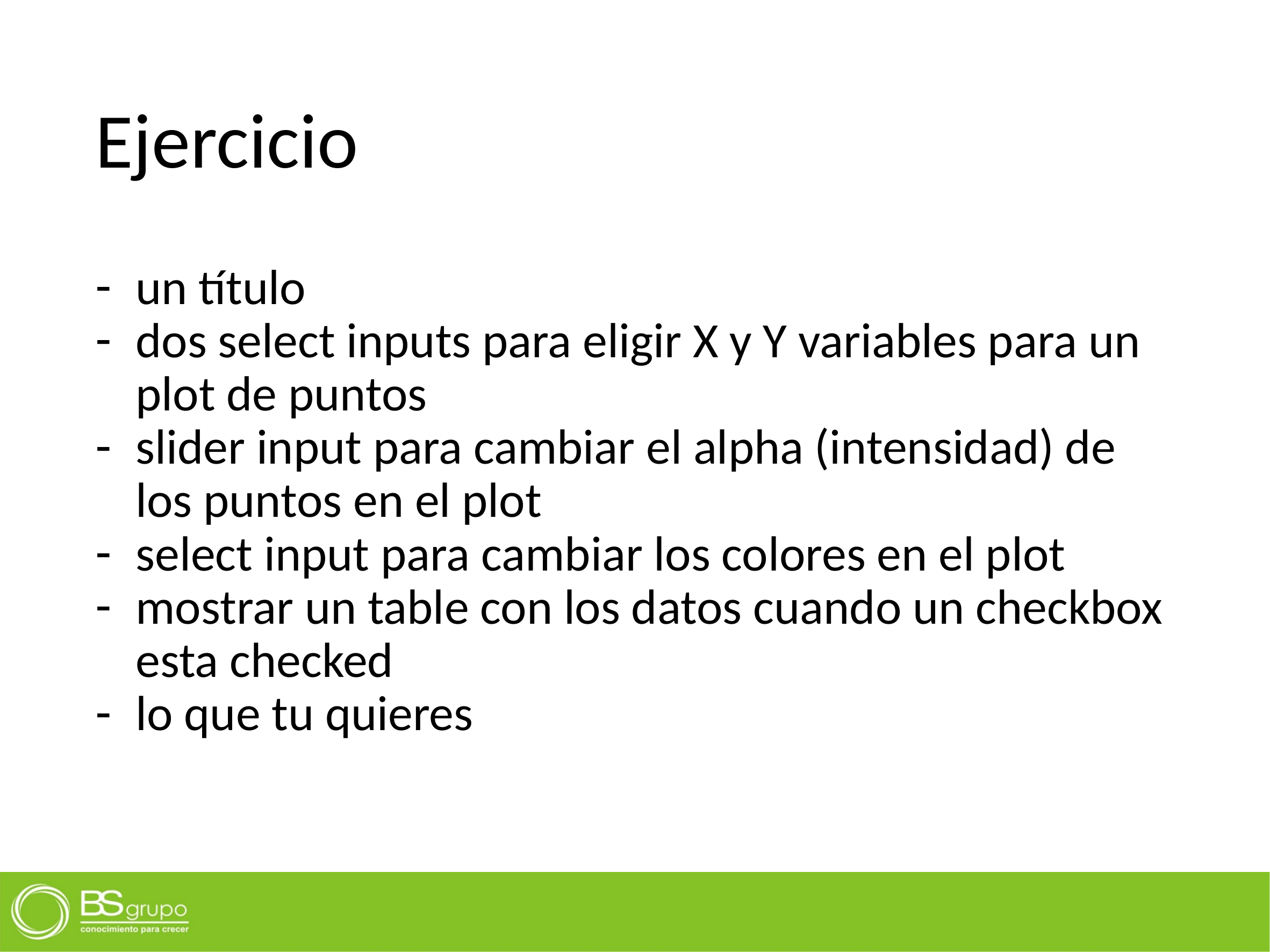

# Ejercicio
un título
dos select inputs para eligir X y Y variables para un plot de puntos
slider input para cambiar el alpha (intensidad) de los puntos en el plot
select input para cambiar los colores en el plot
mostrar un table con los datos cuando un checkbox esta checked
lo que tu quieres